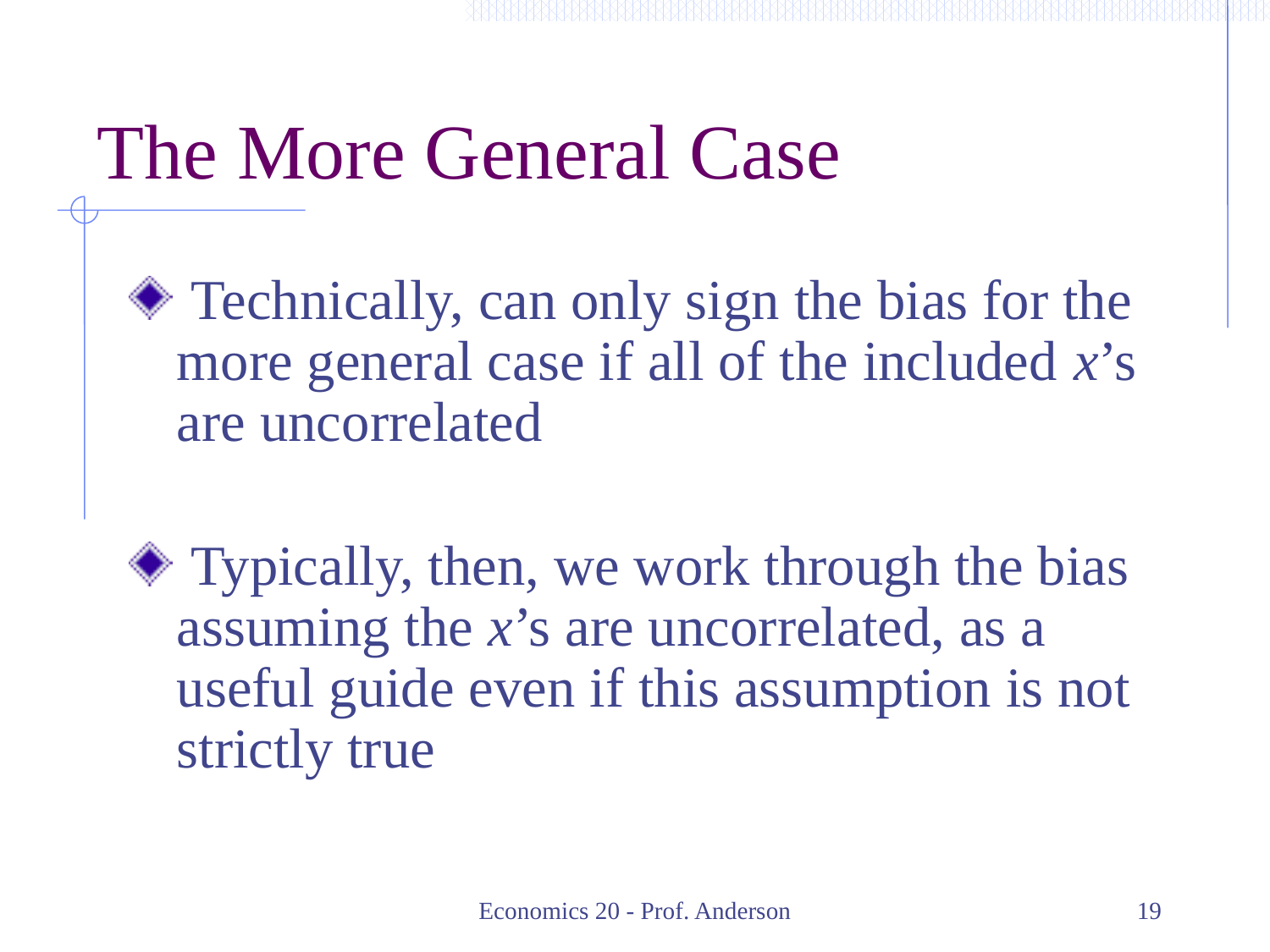

# The More General Case
 Technically, can only sign the bias for the more general case if all of the included x’s are uncorrelated

 Typically, then, we work through the bias assuming the x’s are uncorrelated, as a useful guide even if this assumption is not strictly true
Economics 20 - Prof. Anderson
19